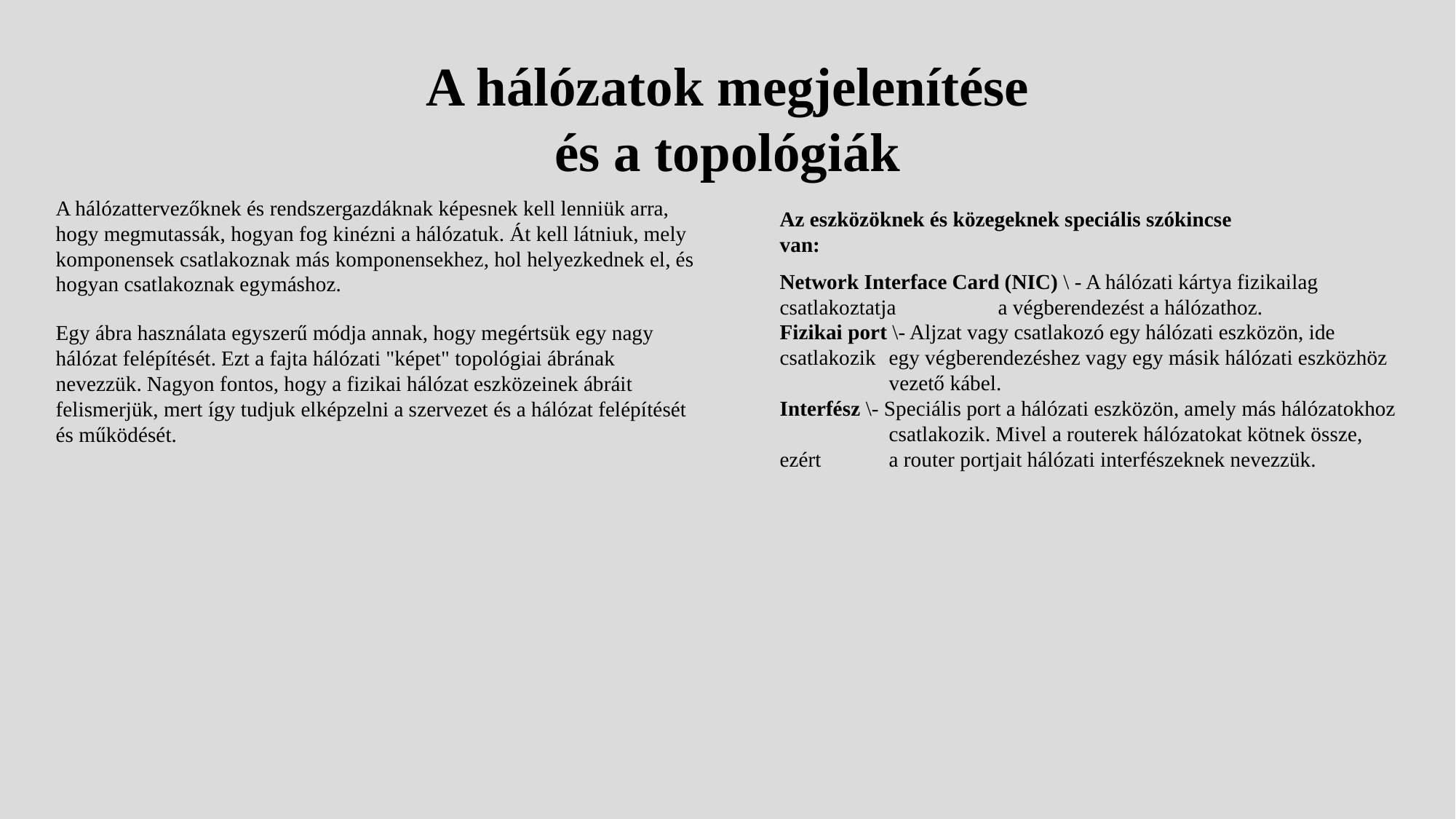

A hálózatok megjelenítése és a topológiák

A hálózattervezőknek és rendszergazdáknak képesnek kell lenniük arra, hogy megmutassák, hogyan fog kinézni a hálózatuk. Át kell látniuk, mely komponensek csatlakoznak más komponensekhez, hol helyezkednek el, és hogyan csatlakoznak egymáshoz.
Az eszközöknek és közegeknek speciális szókincse  van:
Network Interface Card (NIC) \ - A hálózati kártya fizikailag csatlakoztatja 	a végberendezést a hálózathoz.
Fizikai port \- Aljzat vagy csatlakozó egy hálózati eszközön, ide csatlakozik 	egy végberendezéshez vagy egy másik hálózati eszközhöz 	vezető kábel.
Interfész \- Speciális port a hálózati eszközön, amely más hálózatokhoz 	csatlakozik. Mivel a routerek hálózatokat kötnek össze, ezért 	a router portjait hálózati interfészeknek nevezzük.

Egy ábra használata egyszerű módja annak, hogy megértsük egy nagy hálózat felépítését. Ezt a fajta hálózati "képet" topológiai ábrának nevezzük. Nagyon fontos, hogy a fizikai hálózat eszközeinek ábráit felismerjük, mert így tudjuk elképzelni a szervezet és a hálózat felépítését és működését.